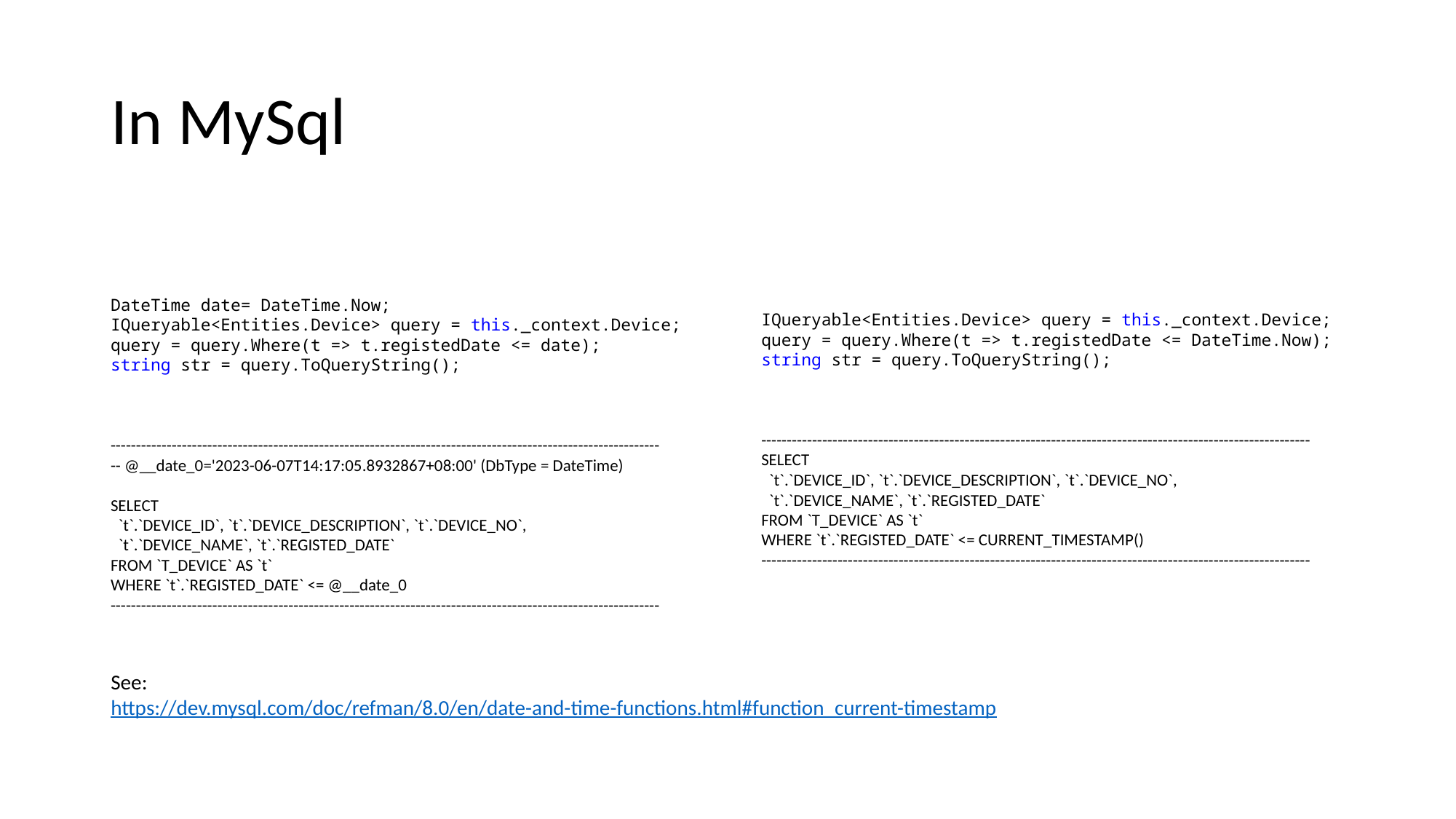

# In MySql
DateTime date= DateTime.Now;
IQueryable<Entities.Device> query = this._context.Device;
query = query.Where(t => t.registedDate <= date);
string str = query.ToQueryString();

------------------------------------------------------------------------------------------------------------
-- @__date_0='2023-06-07T14:17:05.8932867+08:00' (DbType = DateTime)

SELECT
  `t`.`DEVICE_ID`, `t`.`DEVICE_DESCRIPTION`, `t`.`DEVICE_NO`,
  `t`.`DEVICE_NAME`, `t`.`REGISTED_DATE`
FROM `T_DEVICE` AS `t`
WHERE `t`.`REGISTED_DATE` <= @__date_0
------------------------------------------------------------------------------------------------------------
IQueryable<Entities.Device> query = this._context.Device;
query = query.Where(t => t.registedDate <= DateTime.Now);
string str = query.ToQueryString();

------------------------------------------------------------------------------------------------------------
SELECT
  `t`.`DEVICE_ID`, `t`.`DEVICE_DESCRIPTION`, `t`.`DEVICE_NO`,
  `t`.`DEVICE_NAME`, `t`.`REGISTED_DATE`
FROM `T_DEVICE` AS `t`
WHERE `t`.`REGISTED_DATE` <= CURRENT_TIMESTAMP()
------------------------------------------------------------------------------------------------------------
See:
https://dev.mysql.com/doc/refman/8.0/en/date-and-time-functions.html#function_current-timestamp